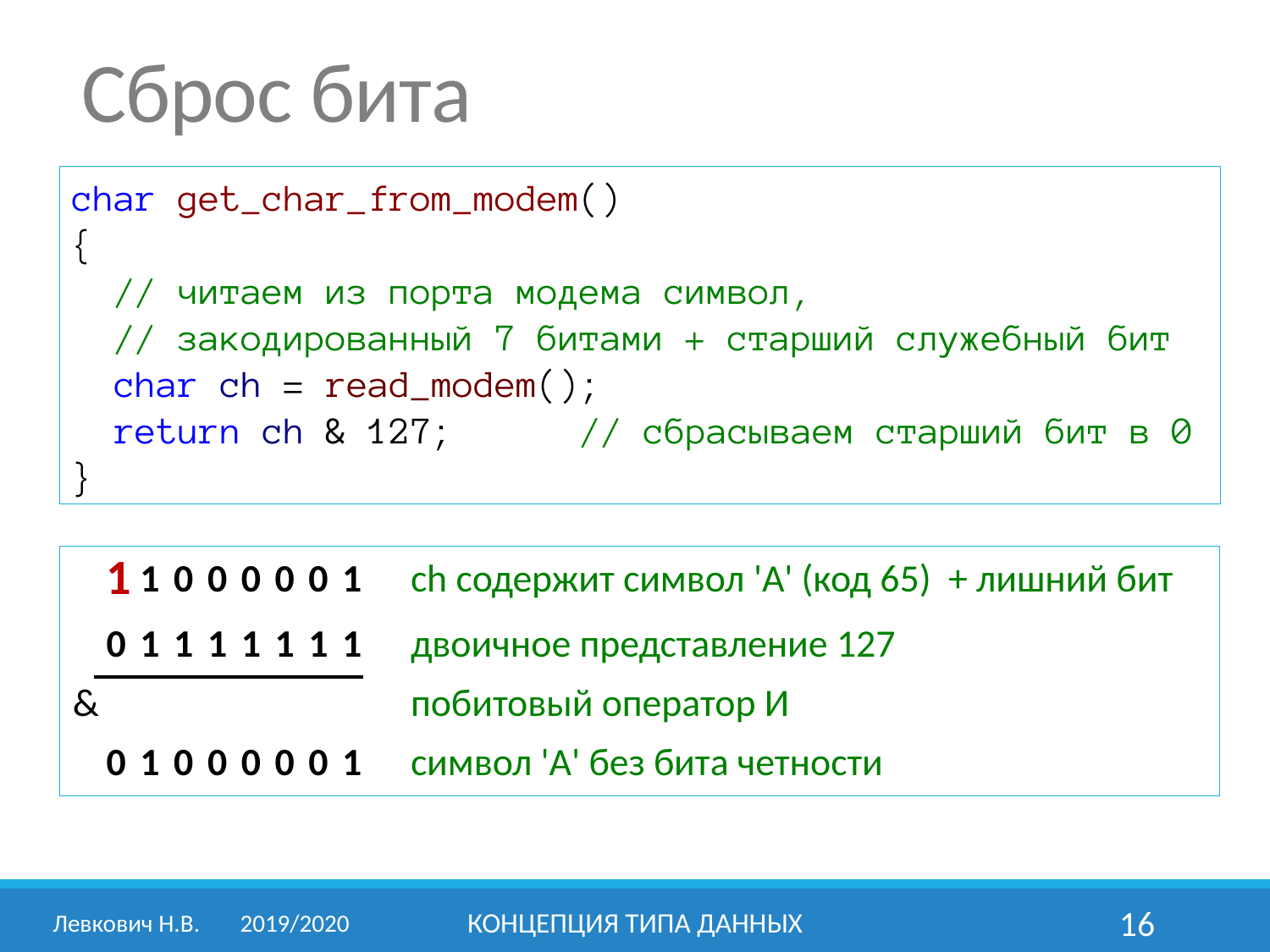

Сброс бита
char get_char_from_modem()
{
  // читаем из порта модема символ,
  // закодированный 7 битами + старший служебный бит
  char ch = read_modem();
  return ch & 127;      // сбрасываем старший бит в 0
}
|  | 1 | 1 | 0 | 0 | 0 | 0 | 0 | 1 | ch содержит символ 'A' (код 65) + лишний бит |
| --- | --- | --- | --- | --- | --- | --- | --- | --- | --- |
|  | 0 | 1 | 1 | 1 | 1 | 1 | 1 | 1 | двоичное представление 127 |
| & |  |  |  |  |  |  |  |  | побитовый оператор И |
|  | 0 | 1 | 0 | 0 | 0 | 0 | 0 | 1 | символ 'A' без бита четности |
Левкович Н.В.	2019/2020
Концепция типа данных
16